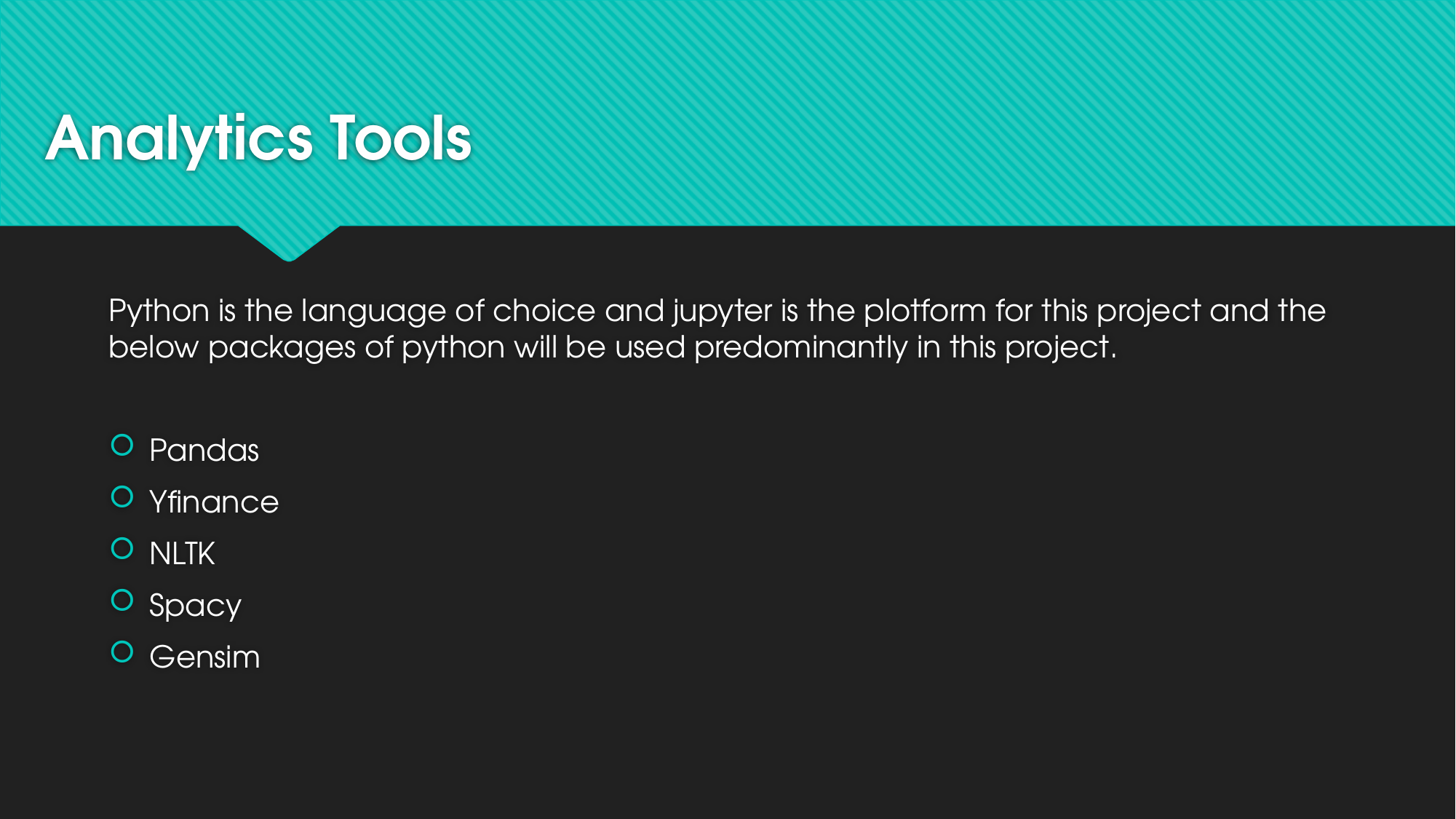

# Analytics Tools
Python is the language of choice and jupyter is the plotform for this project and the below packages of python will be used predominantly in this project.

Pandas
Yfinance
NLTK
Spacy
Gensim